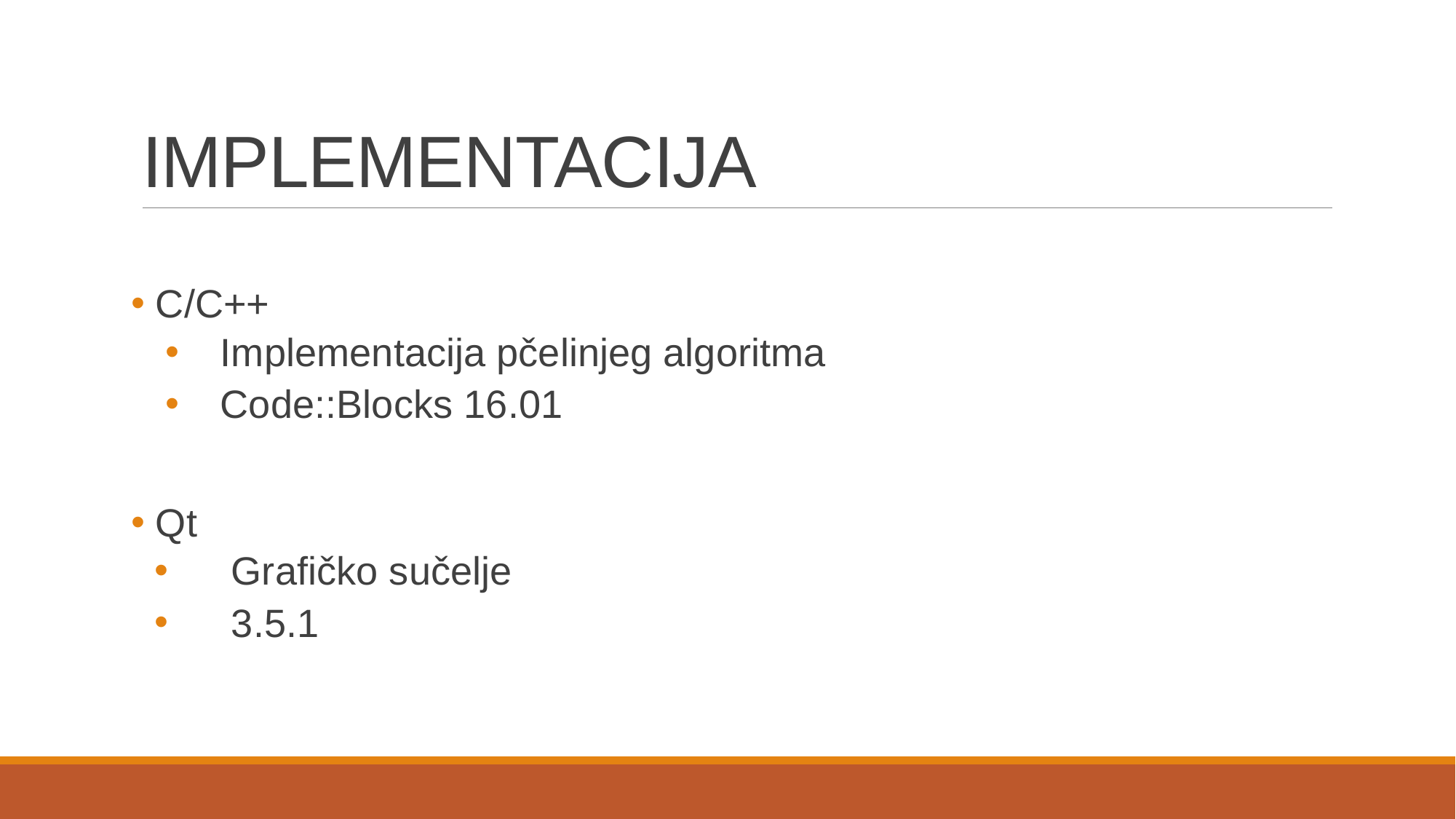

# IMPLEMENTACIJA

 C/C++
Implementacija pčelinjeg algoritma
Code::Blocks 16.01

 Qt
     Grafičko sučelje
     3.5.1